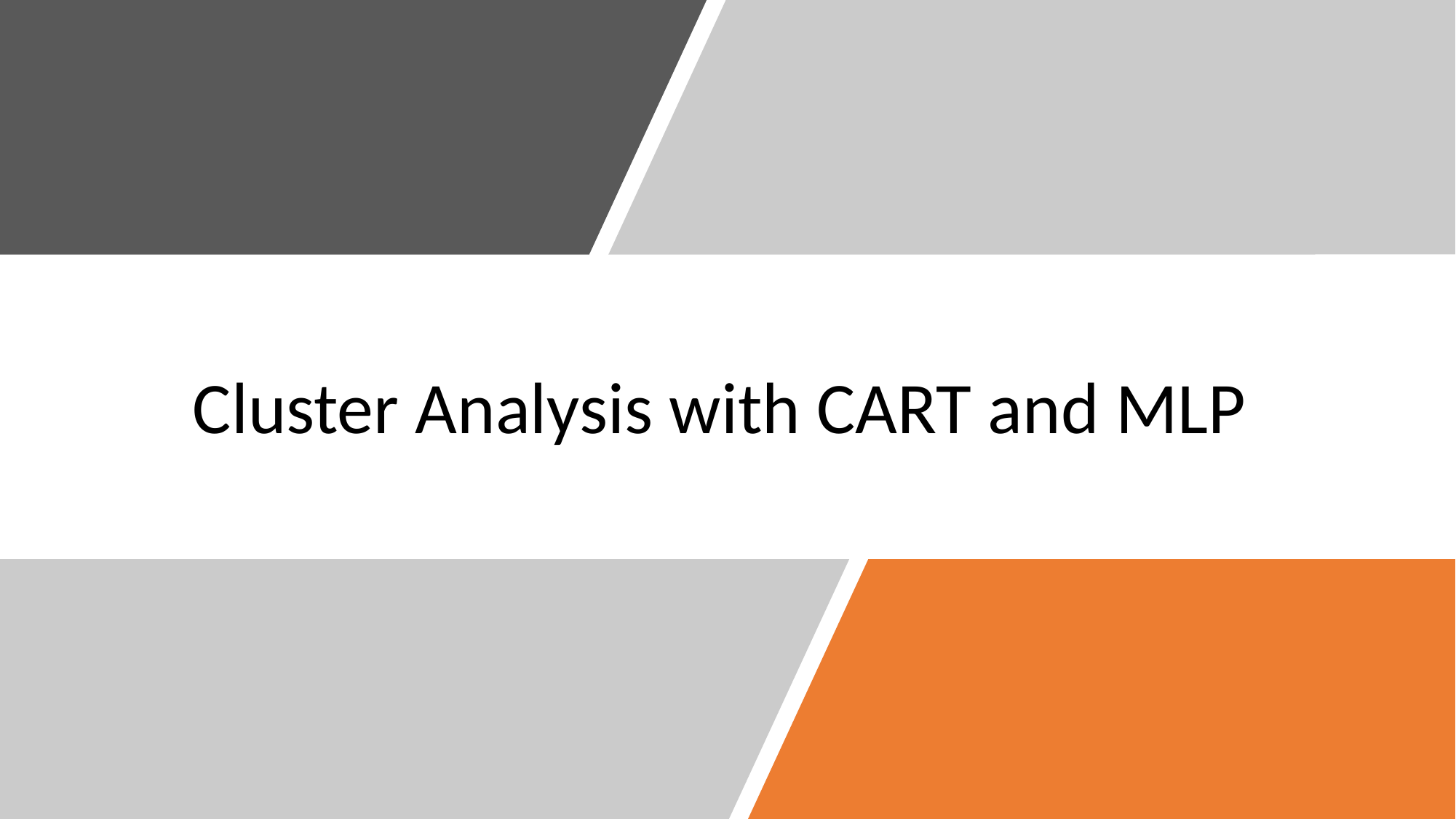

# Cluster Analysis with CART and MLP